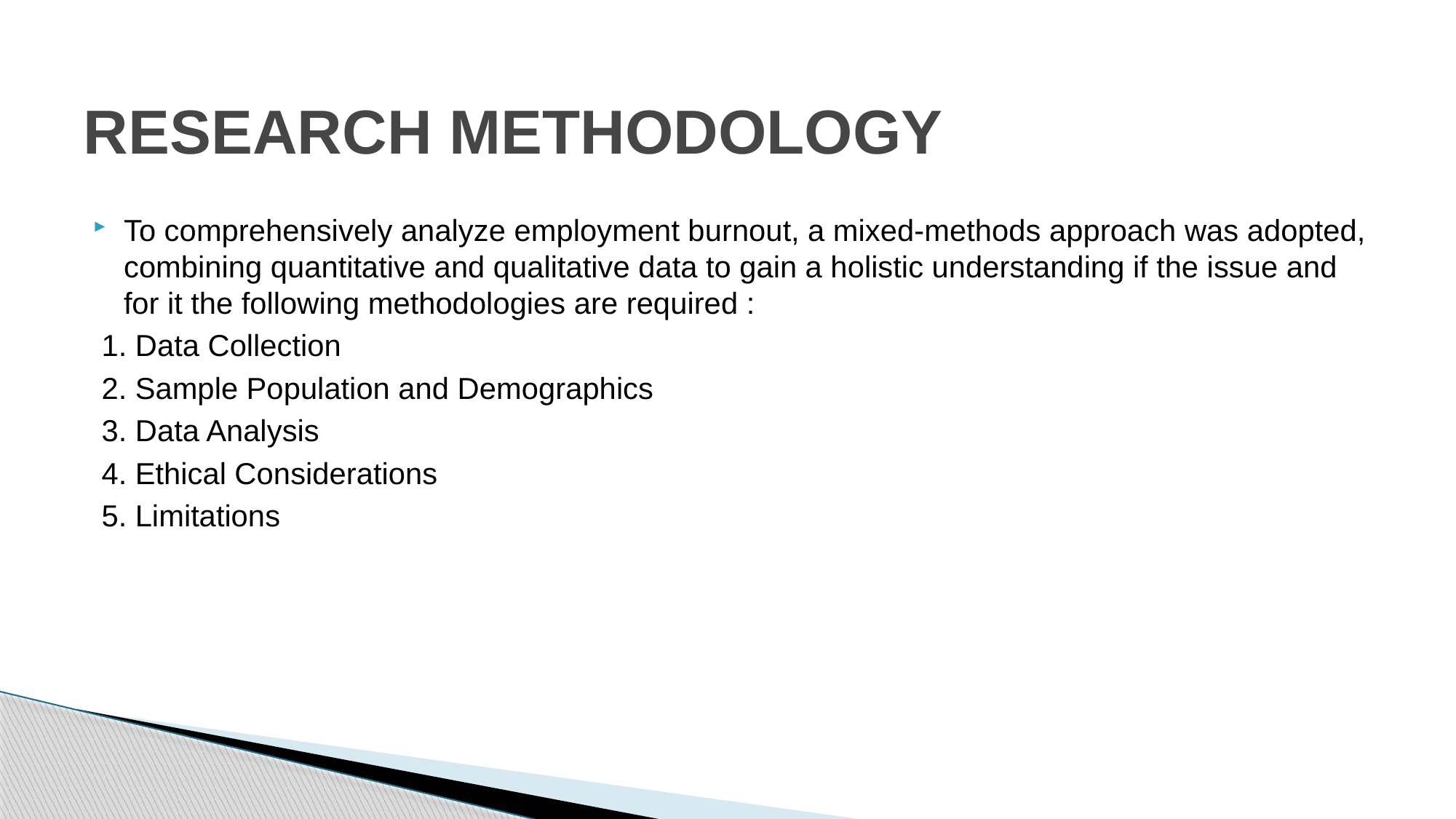

# RESEARCH METHODOLOGY
To comprehensively analyze employment burnout, a mixed-methods approach was adopted, combining quantitative and qualitative data to gain a holistic understanding if the issue and for it the following methodologies are required :
 1. Data Collection
 2. Sample Population and Demographics
 3. Data Analysis
 4. Ethical Considerations
 5. Limitations